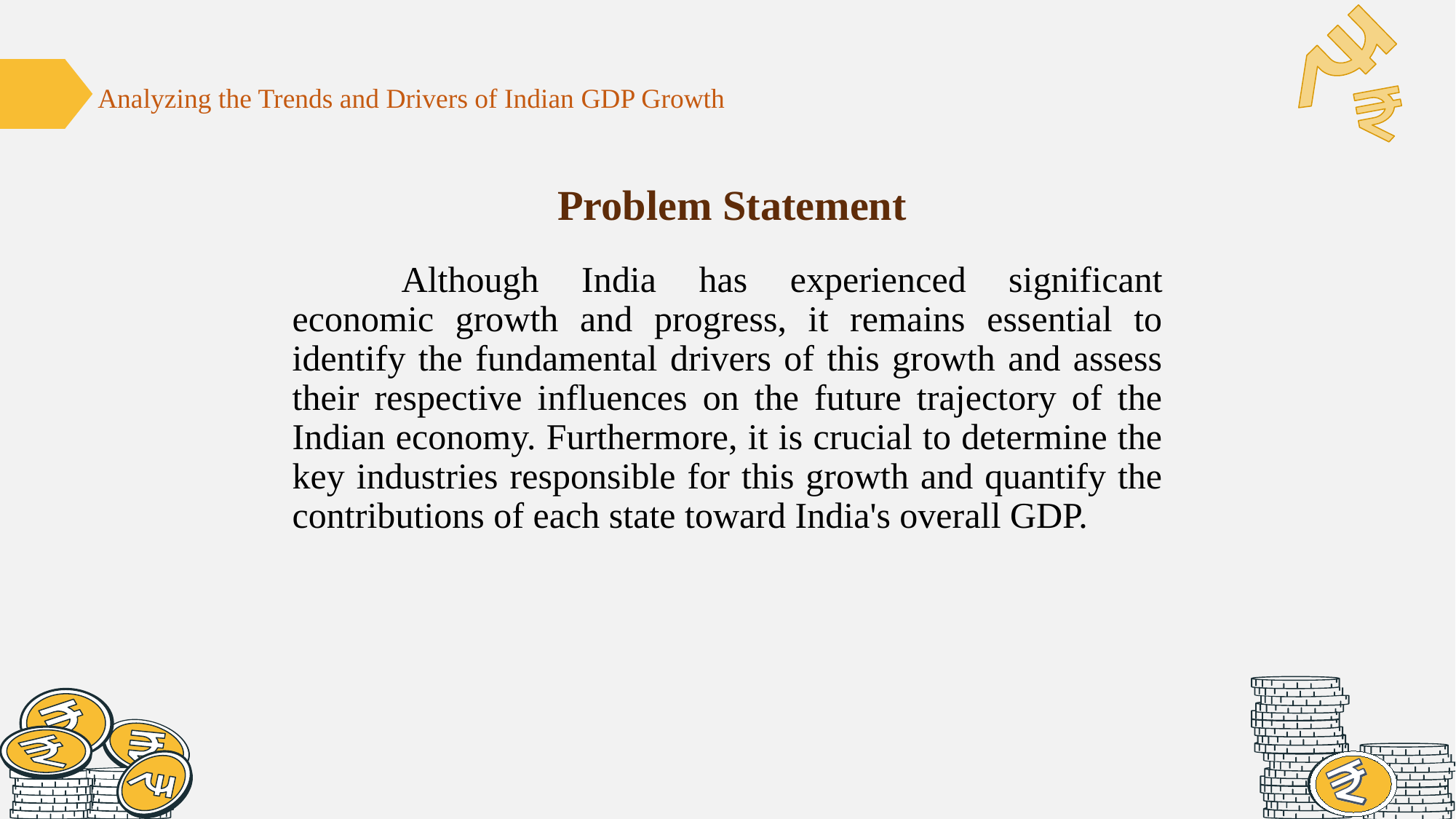

Analyzing the Trends and Drivers of Indian GDP Growth
Problem Statement
	Although India has experienced significant economic growth and progress, it remains essential to identify the fundamental drivers of this growth and assess their respective influences on the future trajectory of the Indian economy. Furthermore, it is crucial to determine the key industries responsible for this growth and quantify the contributions of each state toward India's overall GDP.